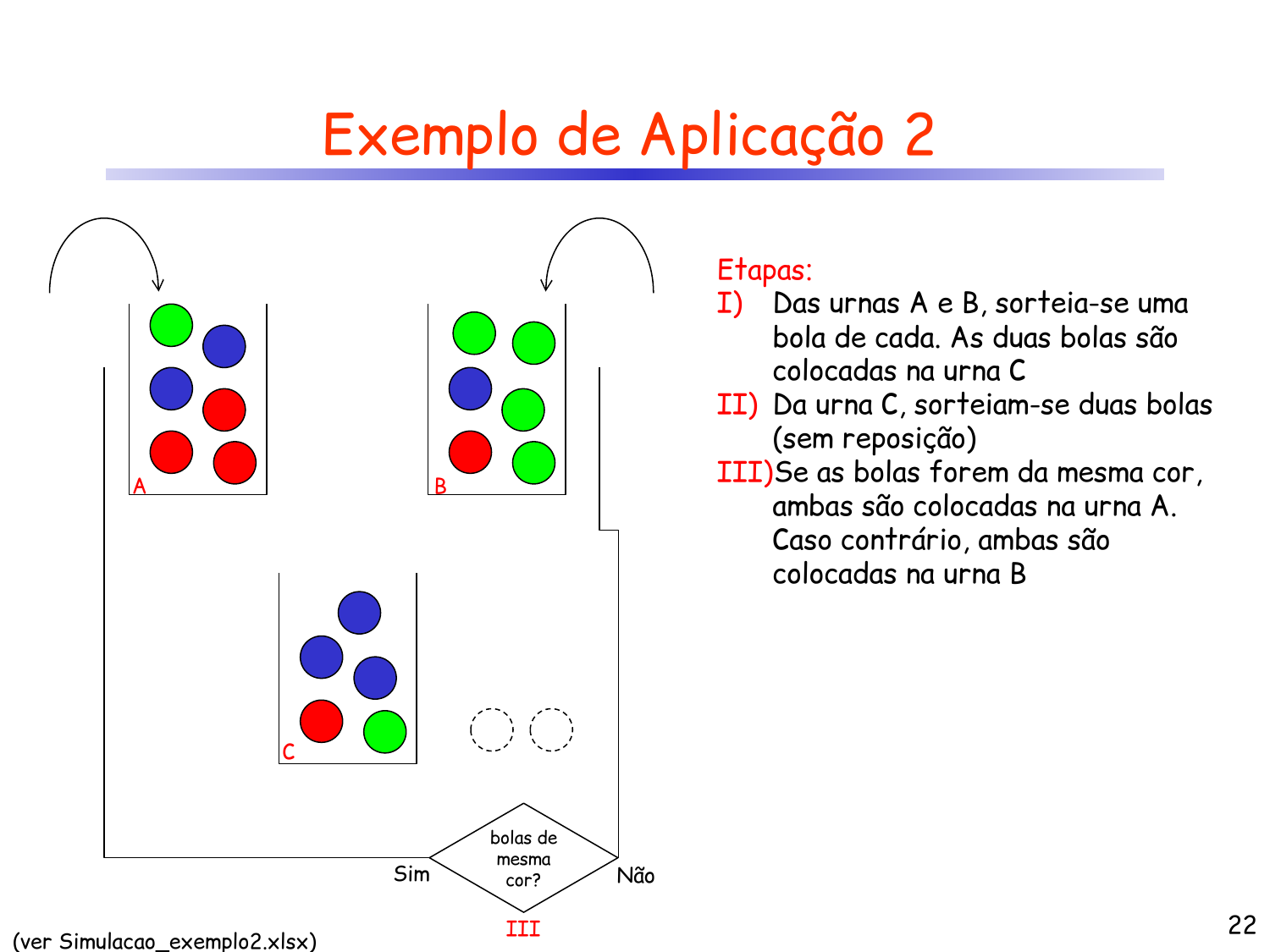

# Exemplo de Aplicação 2

Etapas:
Das urnas A e B, sorteia-se uma bola de cada. As duas bolas são colocadas na urna C
Da urna C, sorteiam-se duas bolas (sem reposição)
Se as bolas forem da mesma cor, ambas são colocadas na urna A. Caso contrário, ambas são colocadas na urna B

A
B

C
bolas de mesma cor?
Sim
Não
22
(ver Simulacao_exemplo2.xlsx)
III